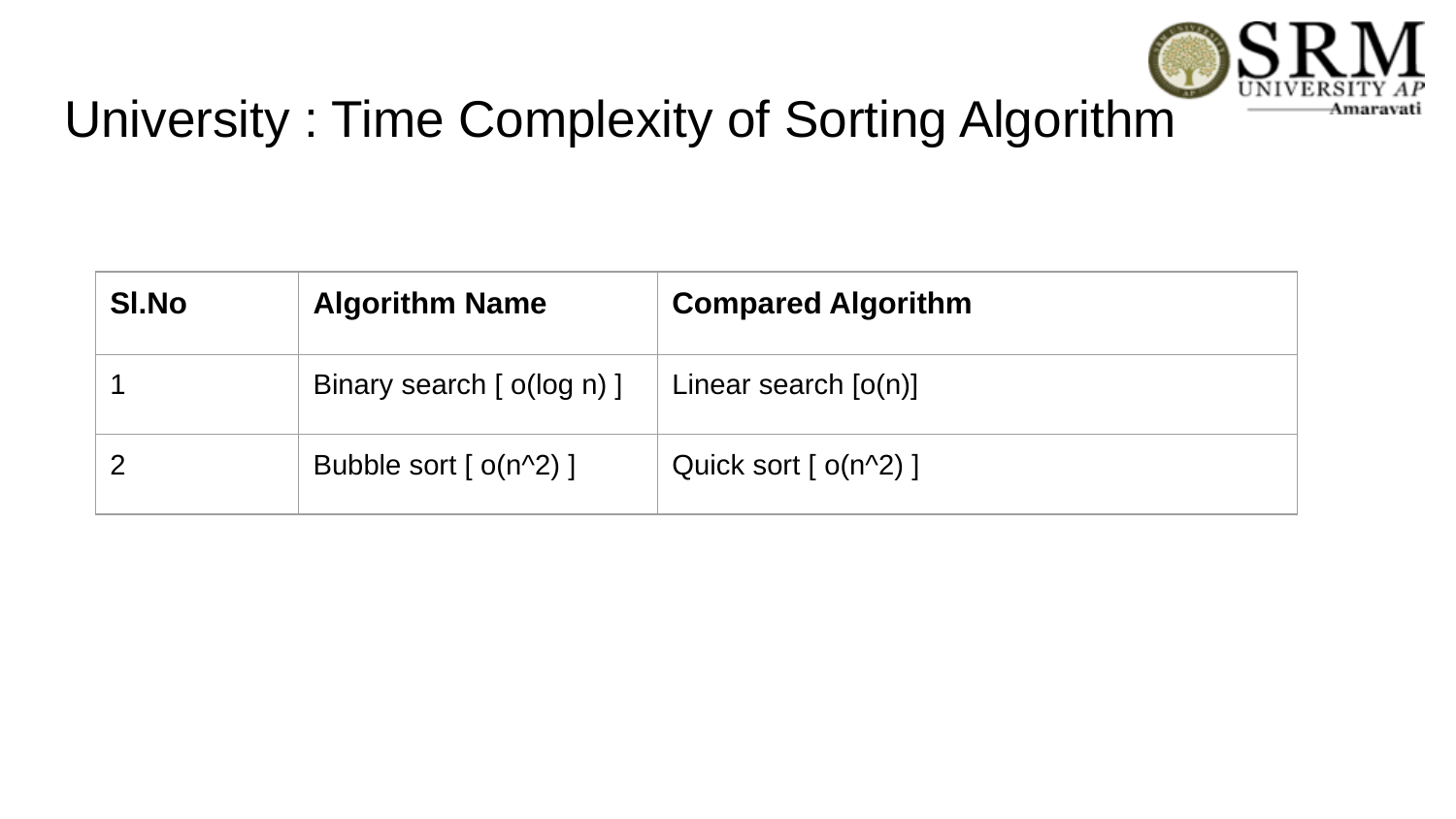

# University : Time Complexity of Sorting Algorithm
| Sl.No | Algorithm Name | Compared Algorithm |
| --- | --- | --- |
| 1 | Binary search [ o(log n) ] | Linear search [o(n)] |
| 2 | Bubble sort [ o(n^2) ] | Quick sort [ o(n^2) ] |